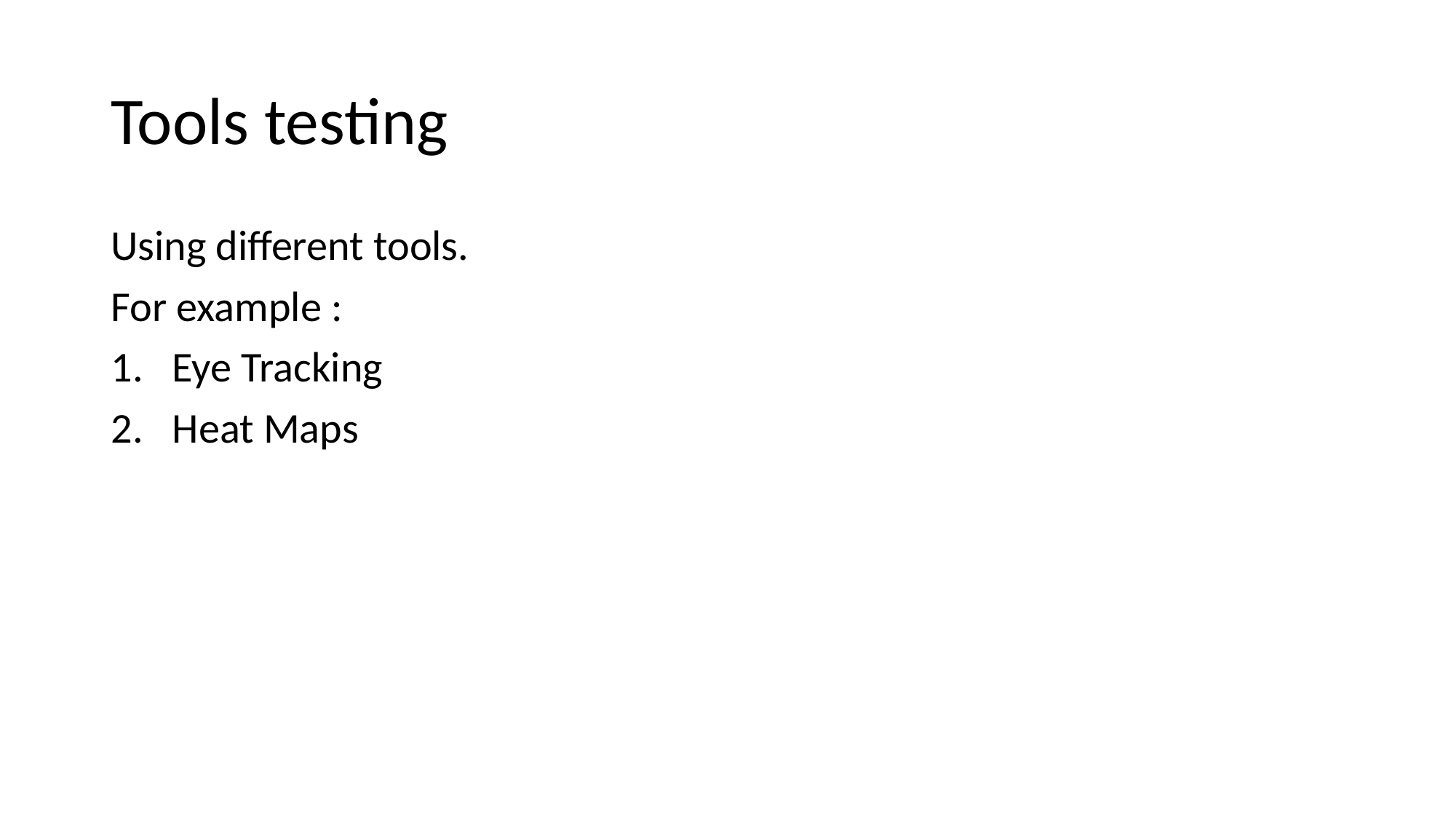

# Tools testing
Using different tools.
For example :
Eye Tracking
Heat Maps